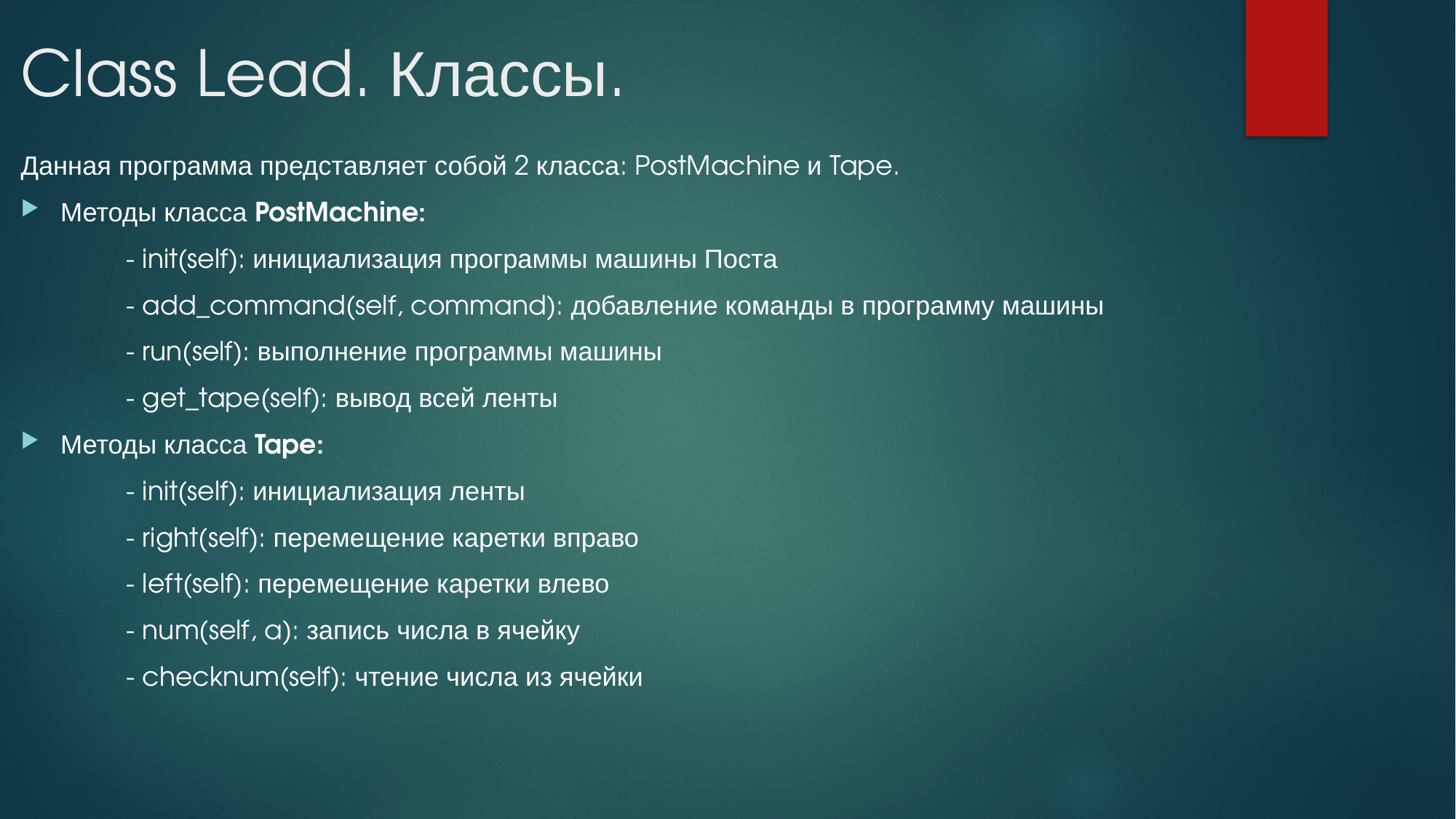

# Class Lead. Классы.
Данная программа представляет собой 2 класса: PostMachine и Tape.
Методы класса PostMachine:
	- init(self): инициализация программы машины Поста
	- add_command(self, command): добавление команды в программу машины
	- run(self): выполнение программы машины
	- get_tape(self): вывод всей ленты
Методы класса Tape:
	- init(self): инициализация ленты
	- right(self): перемещение каретки вправо
	- left(self): перемещение каретки влево
	- num(self, a): запись числа в ячейку
	- checknum(self): чтение числа из ячейки